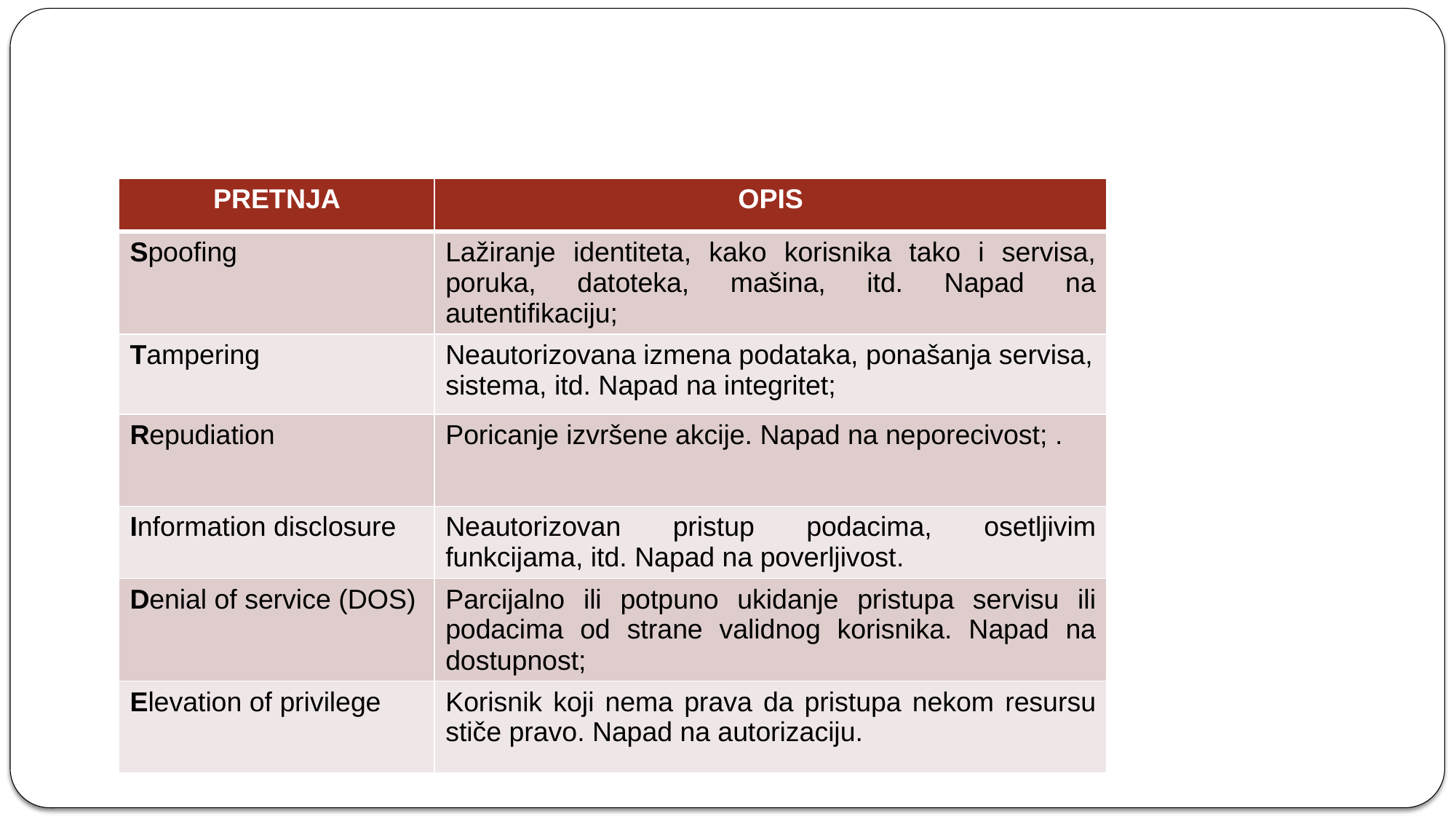

#

| PRETNJA | OPIS |
| --- | --- |
| Spoofing | Lažiranje identiteta, kako korisnika tako i servisa, poruka, datoteka, mašina, itd. Napad na autentifikaciju; |
| Tampering | Neautorizovana izmena podataka, ponašanja servisa, sistema, itd. Napad na integritet; |
| Repudiation | Poricanje izvršene akcije. Napad na neporecivost; . |
| Information disclosure | Neautorizovan pristup podacima, osetljivim funkcijama, itd. Napad na poverljivost. |
| Denial of service (DOS) | Parcijalno ili potpuno ukidanje pristupa servisu ili podacima od strane validnog korisnika. Napad na dostupnost; |
| Elevation of privilege | Korisnik koji nema prava da pristupa nekom resursu stiče pravo. Napad na autorizaciju. |